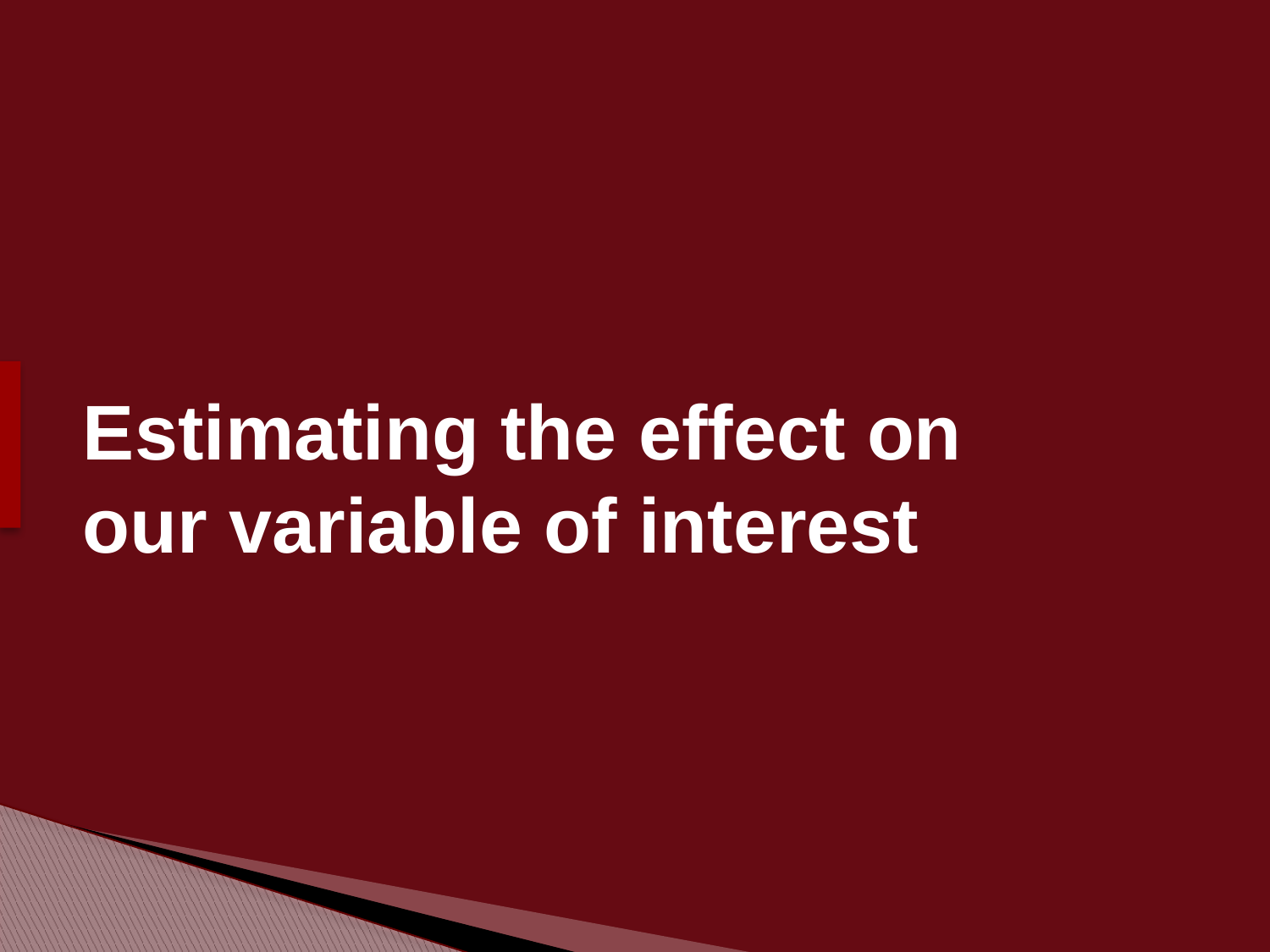

# Estimating the effect on our variable of interest